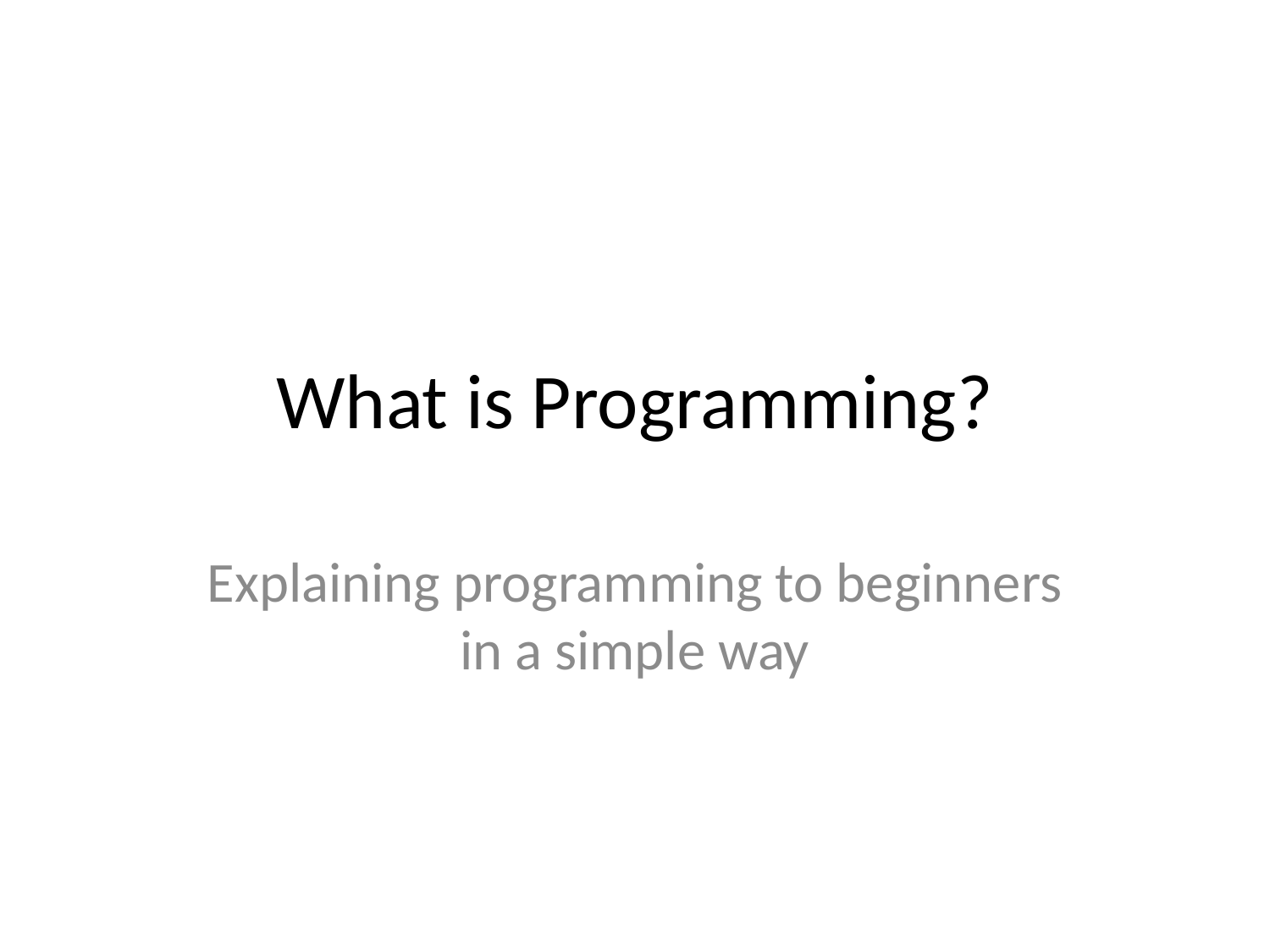

# What is Programming?
Explaining programming to beginners in a simple way